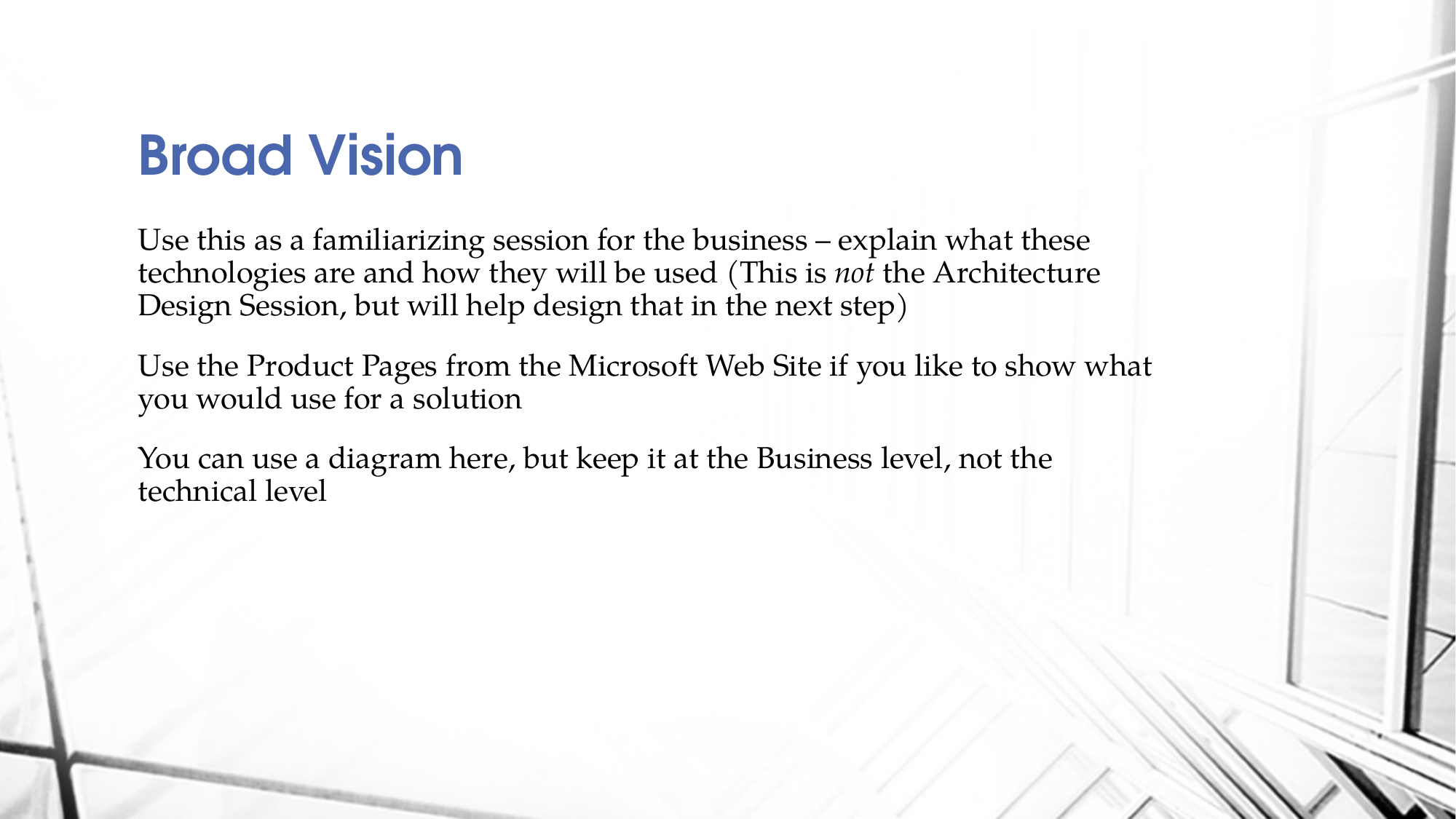

Broad Vision
Use this as a familiarizing session for the business – explain what these technologies are and how they will be used (This is not the Architecture Design Session, but will help design that in the next step)
Use the Product Pages from the Microsoft Web Site if you like to show what you would use for a solution
You can use a diagram here, but keep it at the Business level, not the technical level